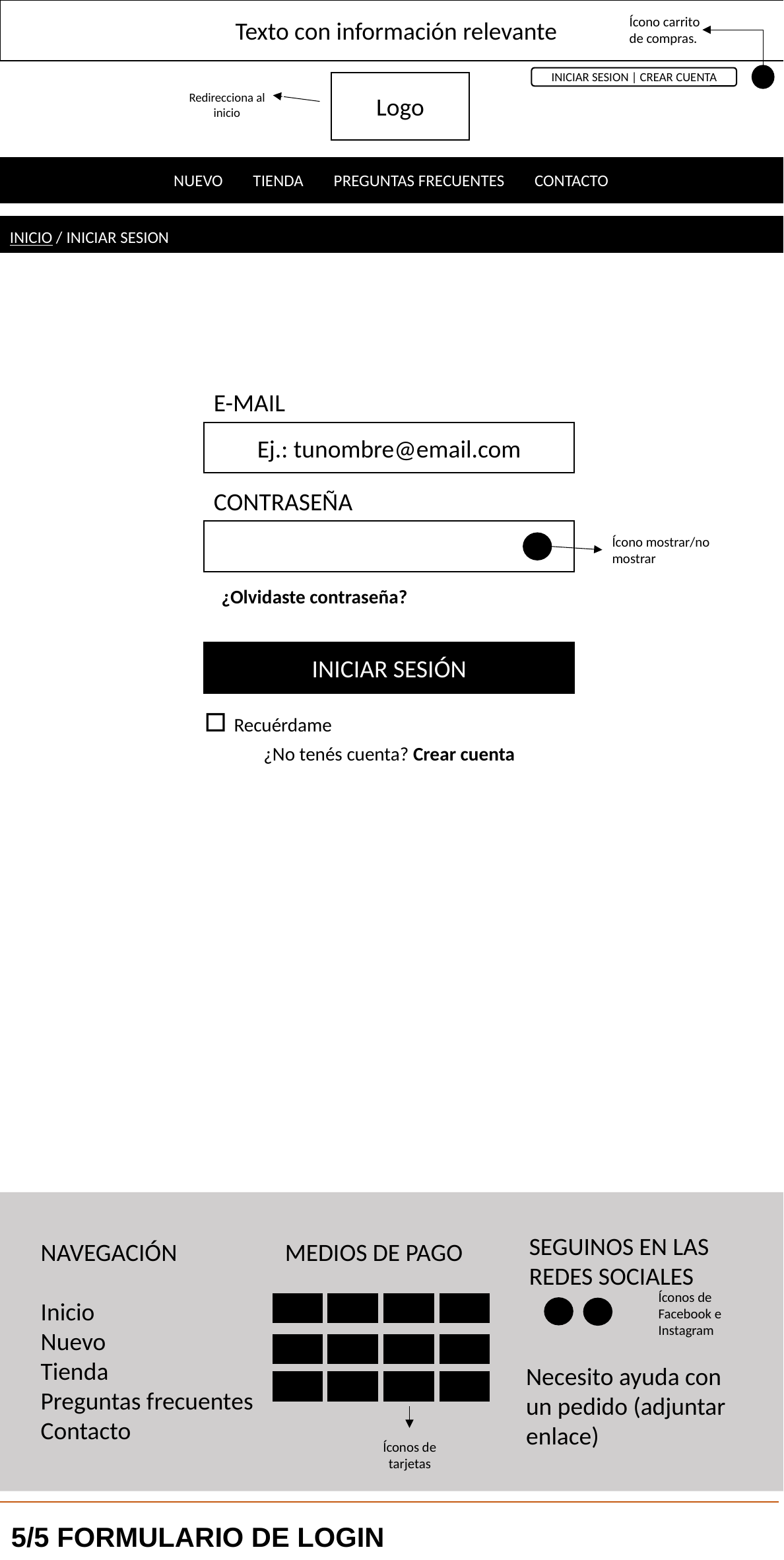

Texto con información relevante
Ícono carrito de compras.

Redirecciona al inicio
INICIAR SESION | CREAR CUENTA
Logo
NUEVO        TIENDA        PREGUNTAS FRECUENTES        CONTACTO
INICIO / INICIAR SESION
E-MAIL
Ej.: tunombre@email.com
CONTRASEÑA

Ícono mostrar/no mostrar

¿Olvidaste contraseña?
INICIAR SESIÓN
□ Recuérdame
¿No tenés cuenta? Crear cuenta

SEGUINOS EN LAS REDES SOCIALES

NAVEGACIÓN

Inicio
Nuevo
Tienda
Preguntas frecuentes
Contacto
MEDIOS DE PAGO
Íconos de Facebook e Instagram

Necesito ayuda con un pedido (adjuntar enlace)

Íconos de tarjetas
 5/5 Formulario de Login